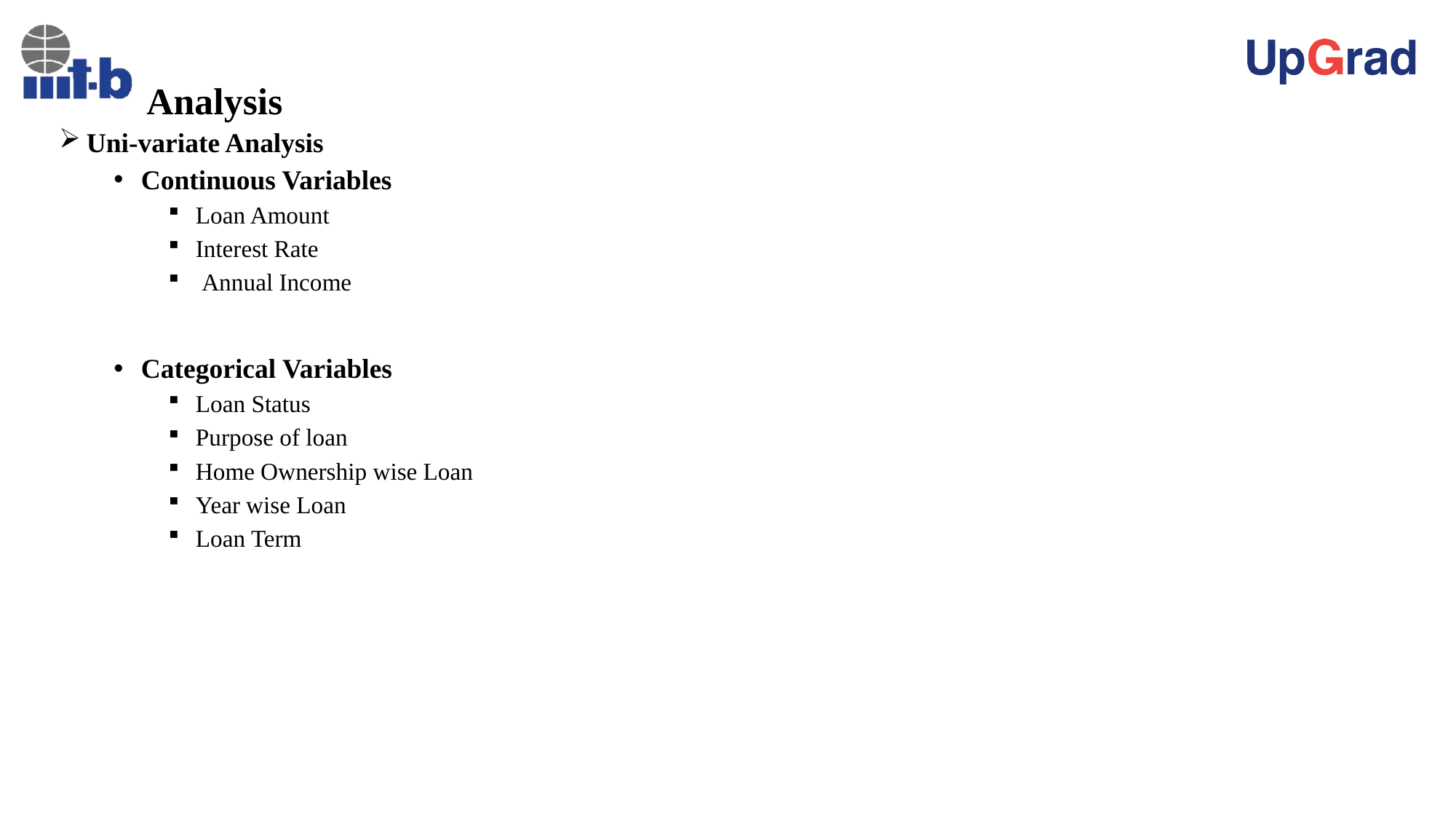

# Analysis
Uni-variate Analysis
Continuous Variables
Loan Amount
Interest Rate
 Annual Income

Categorical Variables
Loan Status
Purpose of loan
Home Ownership wise Loan
Year wise Loan
Loan Term